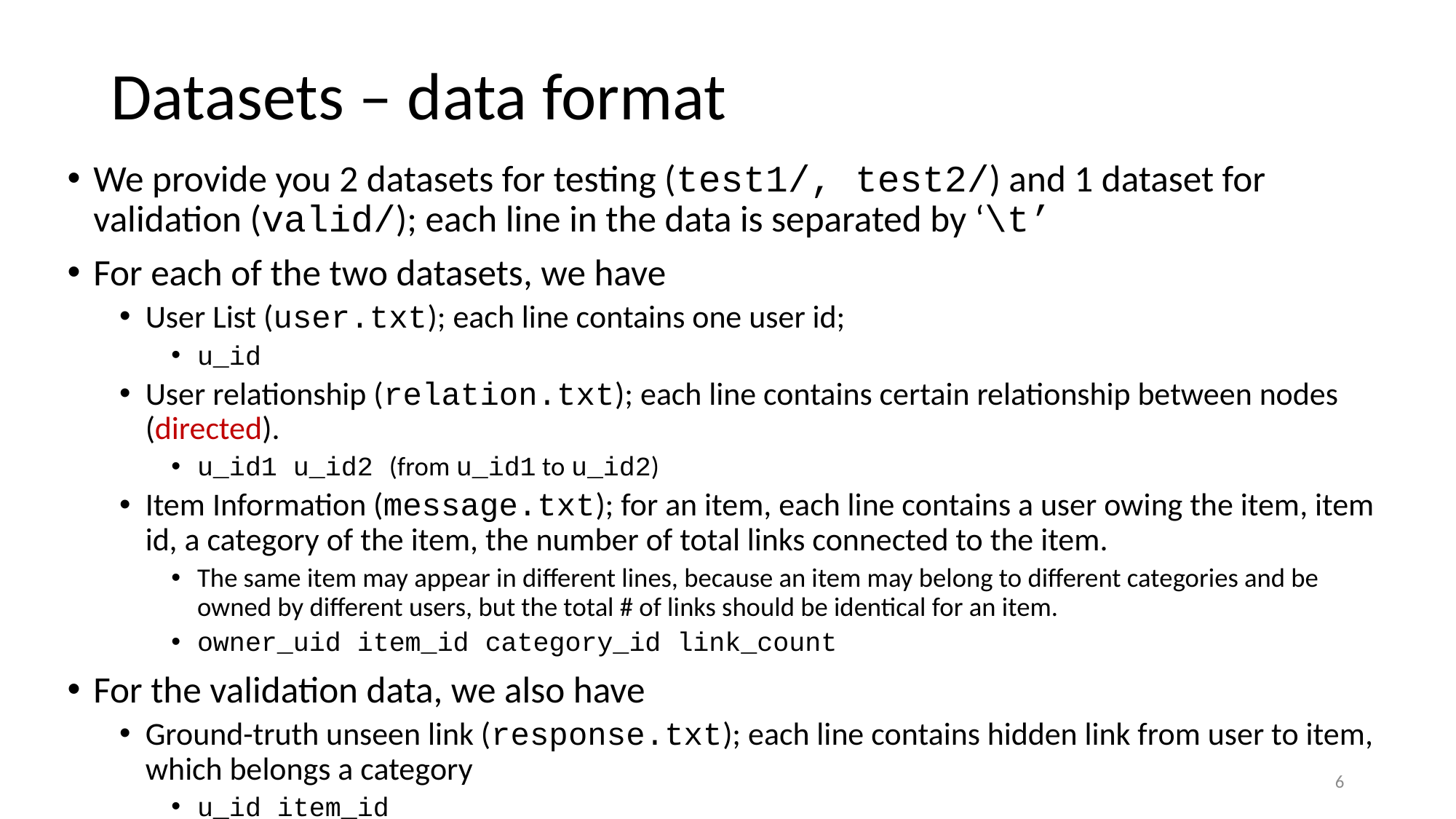

# Datasets – data format
We provide you 2 datasets for testing (test1/, test2/) and 1 dataset for validation (valid/); each line in the data is separated by ‘\t’
For each of the two datasets, we have
User List (user.txt); each line contains one user id;
u_id
User relationship (relation.txt); each line contains certain relationship between nodes (directed).
u_id1 u_id2 (from u_id1 to u_id2)
Item Information (message.txt); for an item, each line contains a user owing the item, item id, a category of the item, the number of total links connected to the item.
The same item may appear in different lines, because an item may belong to different categories and be owned by different users, but the total # of links should be identical for an item.
owner_uid item_id category_id link_count
For the validation data, we also have
Ground-truth unseen link (response.txt); each line contains hidden link from user to item, which belongs a category
u_id item_id

6